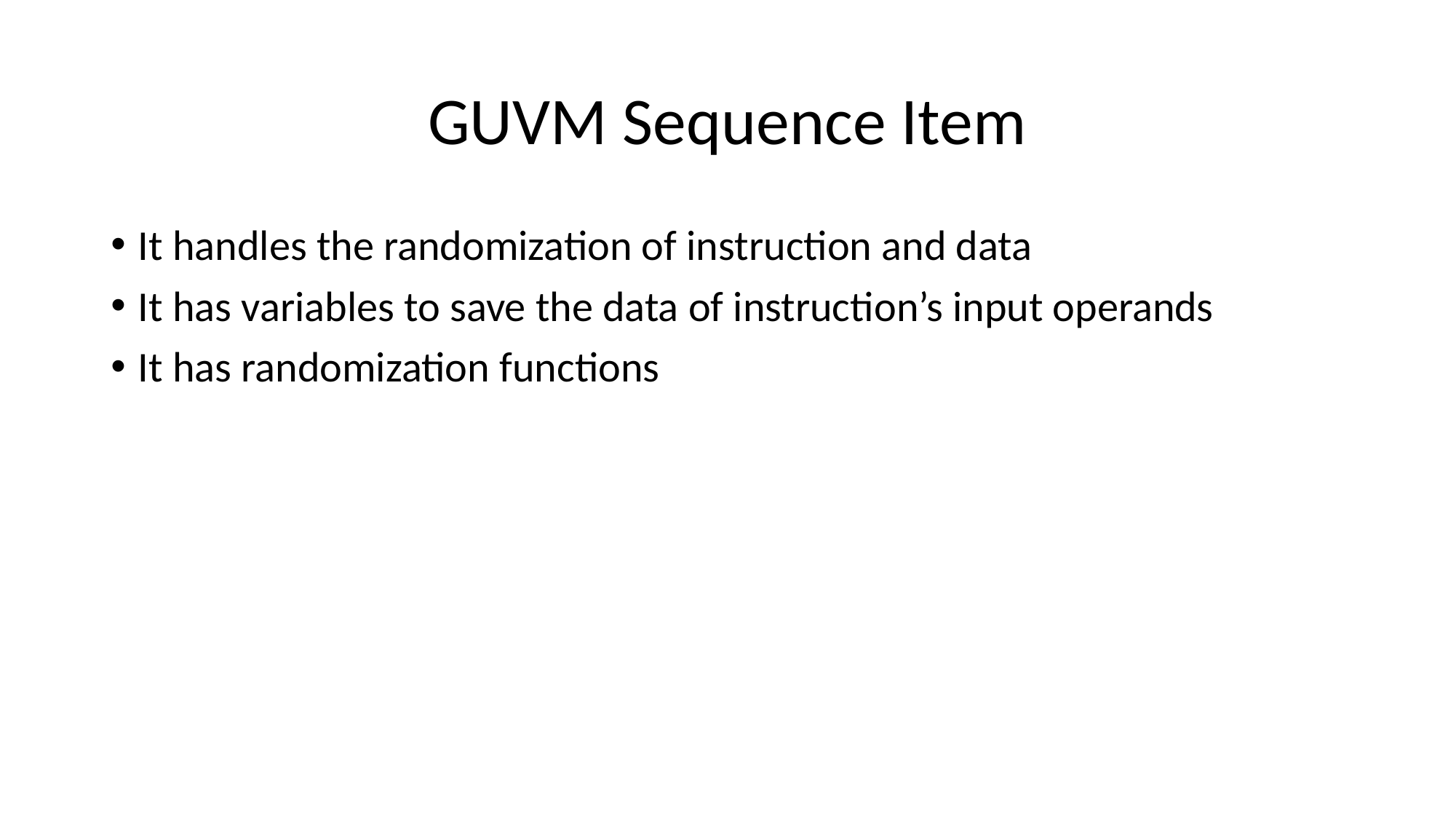

# GUVM Sequence Item
It handles the randomization of instruction and data
It has variables to save the data of instruction’s input operands
It has randomization functions